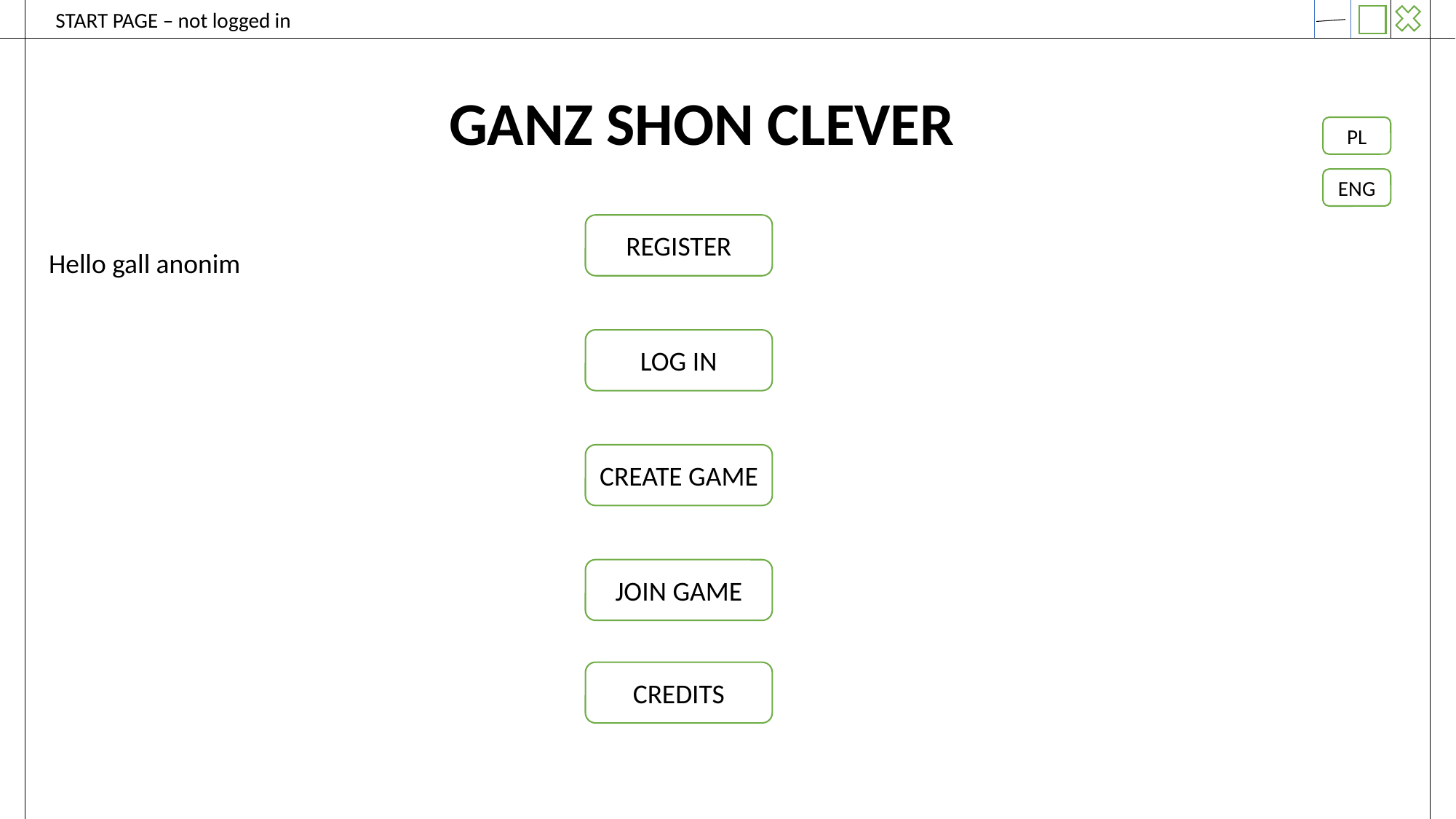

# START PAGE – not logged in

GANZ SHON CLEVER
PL
ENG
REGISTER
Hello gall anonim
LOG IN
CREATE GAME
JOIN GAME
CREDITS